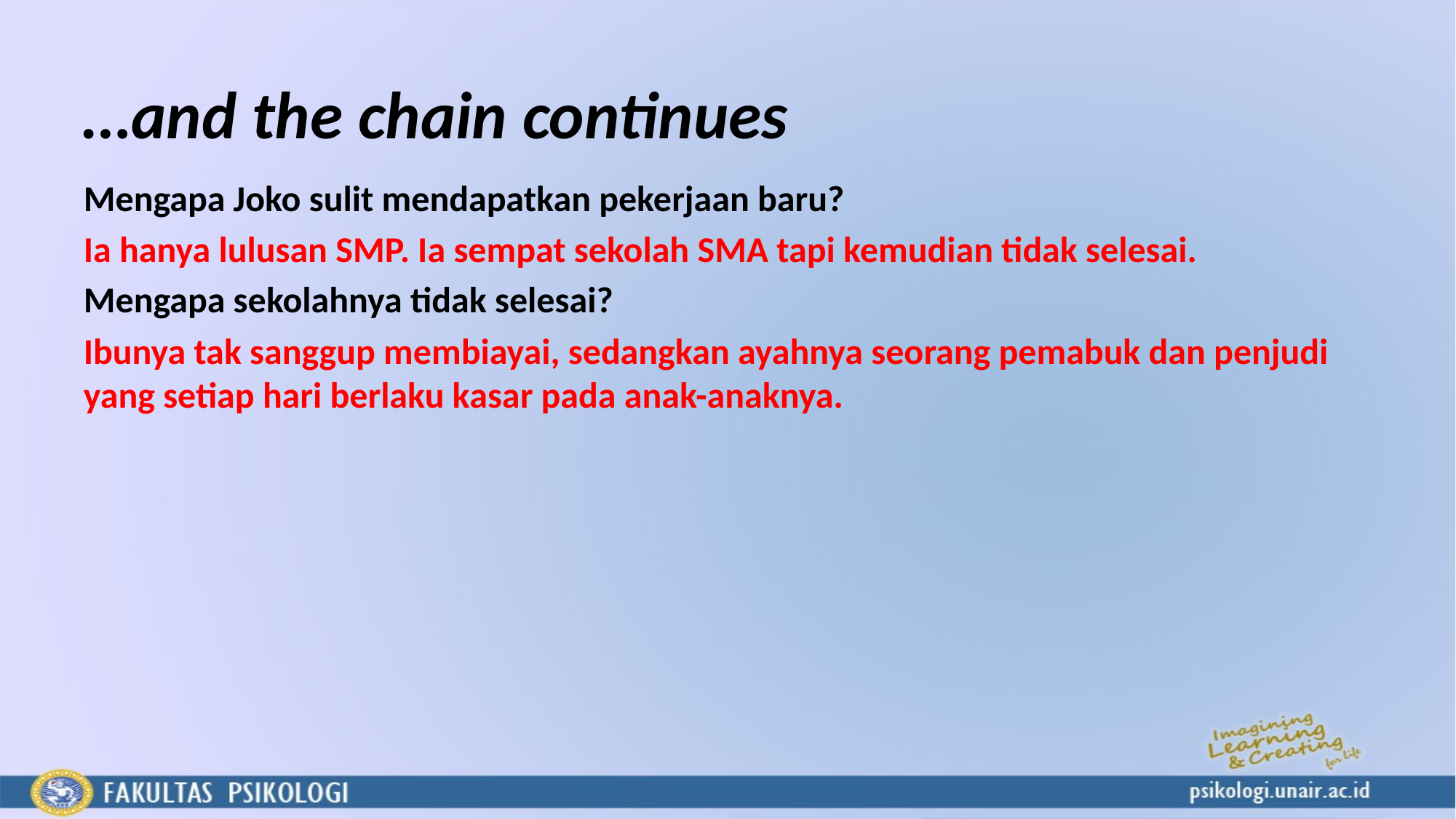

# …and the chain continues
Mengapa Joko sulit mendapatkan pekerjaan baru?
Ia hanya lulusan SMP. Ia sempat sekolah SMA tapi kemudian tidak selesai.
Mengapa sekolahnya tidak selesai?
Ibunya tak sanggup membiayai, sedangkan ayahnya seorang pemabuk dan penjudi yang setiap hari berlaku kasar pada anak-anaknya.